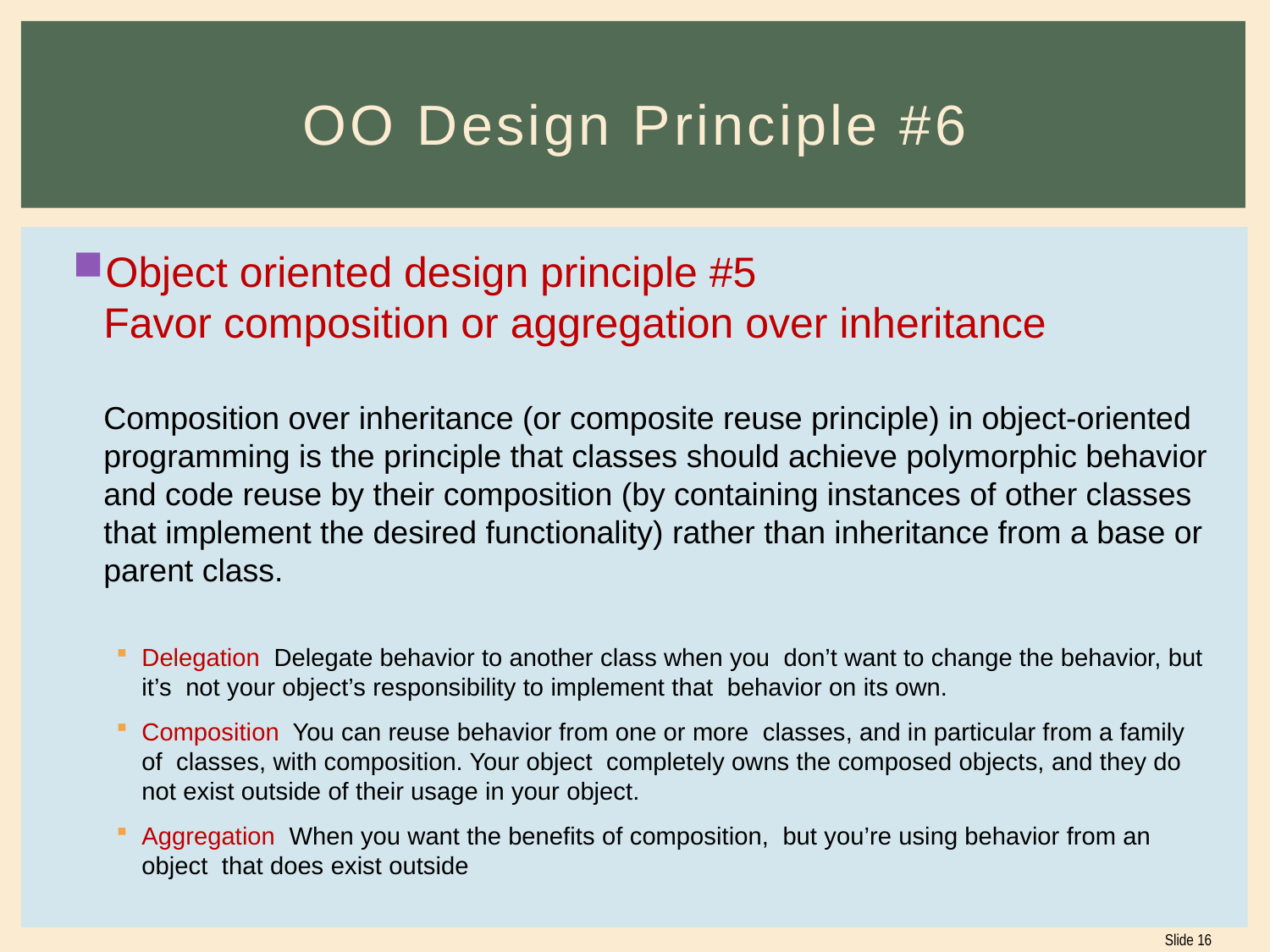

# OO Design Principle #6
Object oriented design principle #5
Favor composition or aggregation over inheritance
Composition over inheritance (or composite reuse principle) in object-oriented programming is the principle that classes should achieve polymorphic behavior and code reuse by their composition (by containing instances of other classes that implement the desired functionality) rather than inheritance from a base or parent class.
Delegation  Delegate behavior to another class when you  don’t want to change the behavior, but it’s  not your object’s responsibility to implement that  behavior on its own.
Composition  You can reuse behavior from one or more  classes, and in particular from a family of  classes, with composition. Your object  completely owns the composed objects, and they do not exist outside of their usage in your object.
Aggregation  When you want the benefits of composition,  but you’re using behavior from an object  that does exist outside